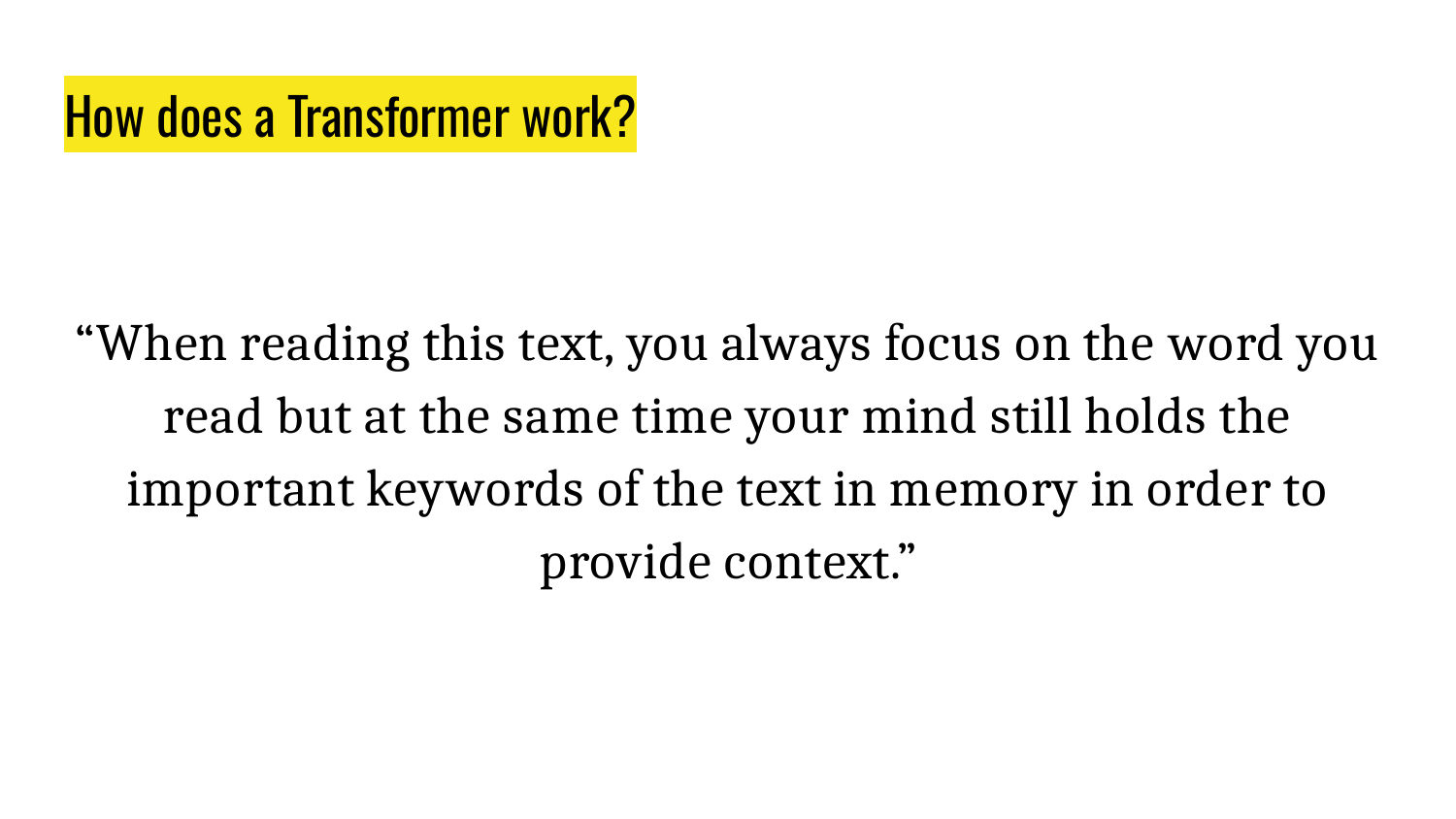

# How does a Transformer work?

“When reading this text, you always focus on the word you read but at the same time your mind still holds the important keywords of the text in memory in order to provide context.”